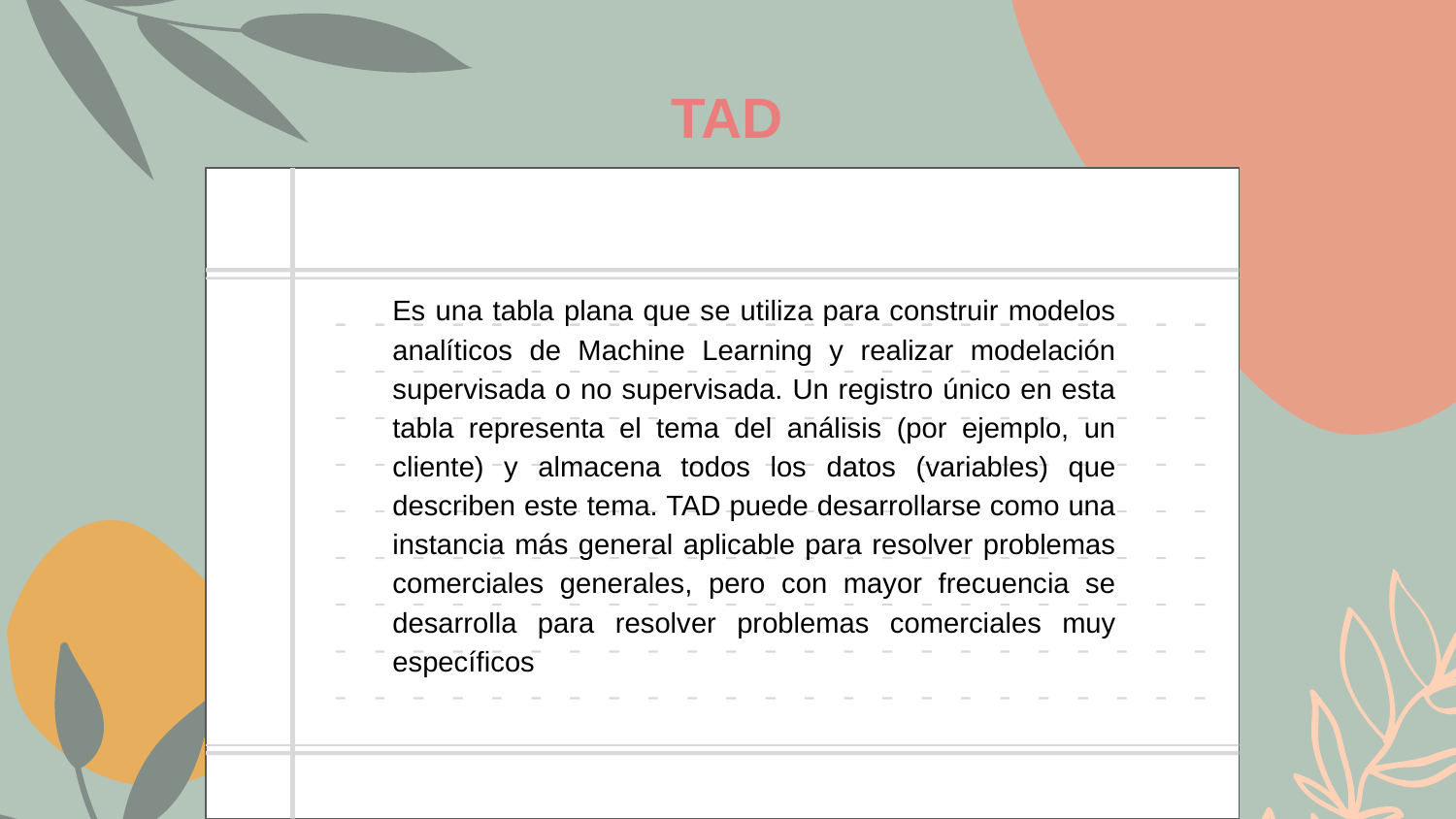

# TAD

Es una tabla plana que se utiliza para construir modelos analíticos de Machine Learning y realizar modelación supervisada o no supervisada. Un registro único en esta tabla representa el tema del análisis (por ejemplo, un cliente) y almacena todos los datos (variables) que describen este tema. TAD puede desarrollarse como una instancia más general aplicable para resolver problemas comerciales generales, pero con mayor frecuencia se desarrolla para resolver problemas comerciales muy específicos